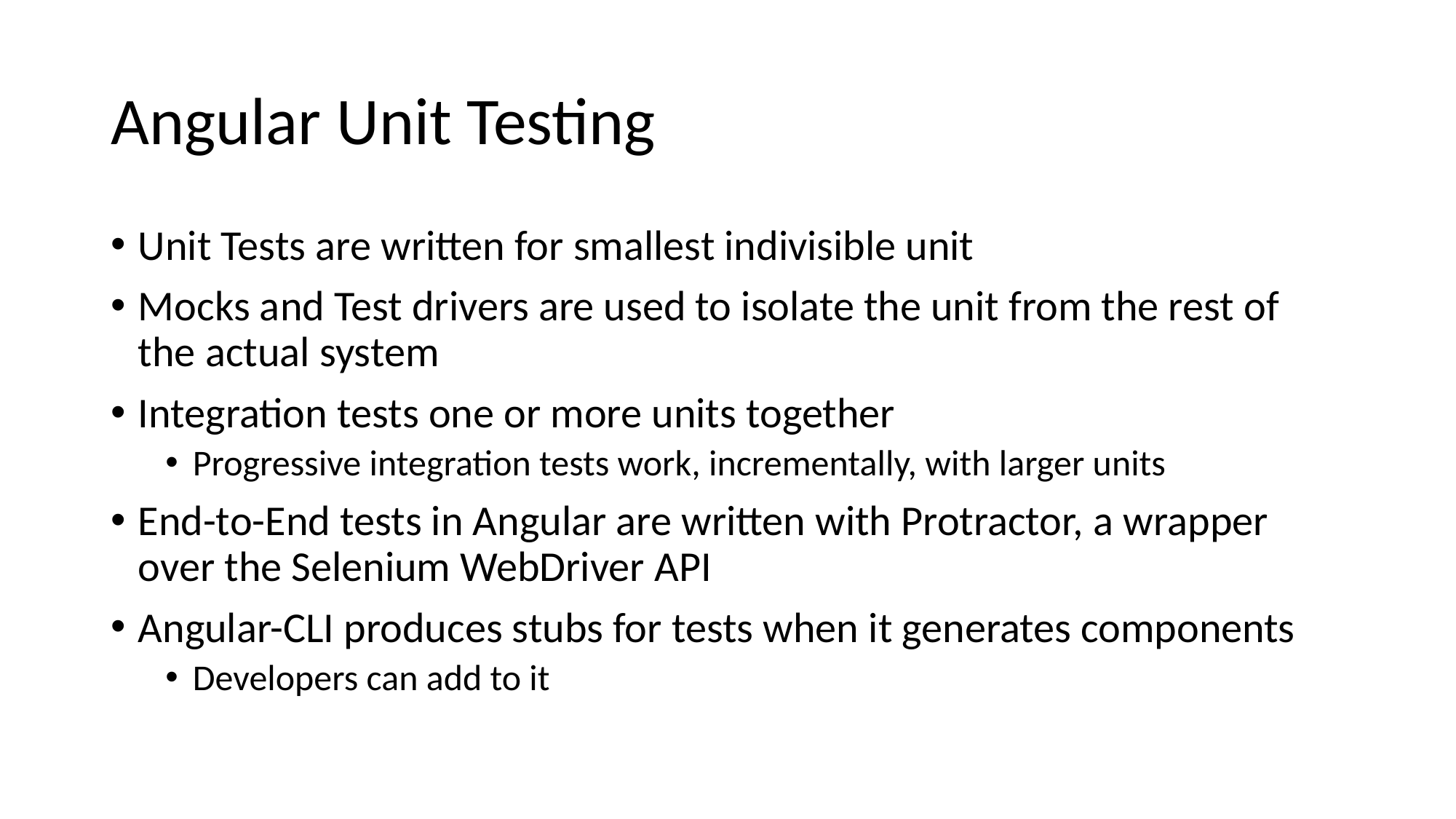

# Angular Unit Testing
Unit Tests are written for smallest indivisible unit
Mocks and Test drivers are used to isolate the unit from the rest of the actual system
Integration tests one or more units together
Progressive integration tests work, incrementally, with larger units
End-to-End tests in Angular are written with Protractor, a wrapper over the Selenium WebDriver API
Angular-CLI produces stubs for tests when it generates components
Developers can add to it